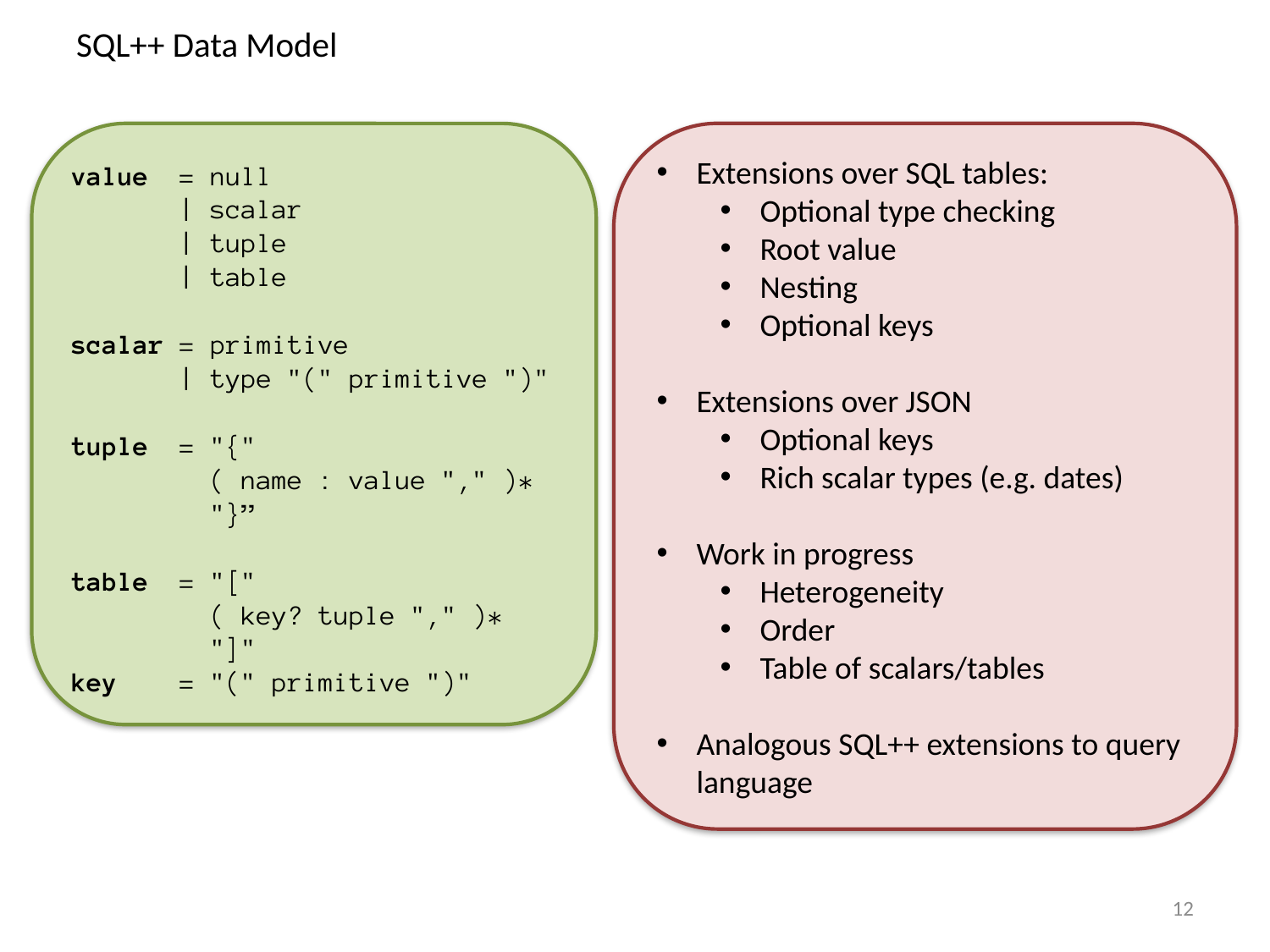

# SQL++ Data Model
value  = null
       | scalar
       | tuple
       | table
scalar = primitive
       | type "(" primitive ")"

tuple  = "{"
         ( name : value "," )*
         "}”
table  = "["
         ( key? tuple "," )*
         "]"
key    = "(" primitive ")"
Extensions over SQL tables:
Optional type checking
Root value
Nesting
Optional keys
Extensions over JSON
Optional keys
Rich scalar types (e.g. dates)
Work in progress
Heterogeneity
Order
Table of scalars/tables
Analogous SQL++ extensions to query language
12